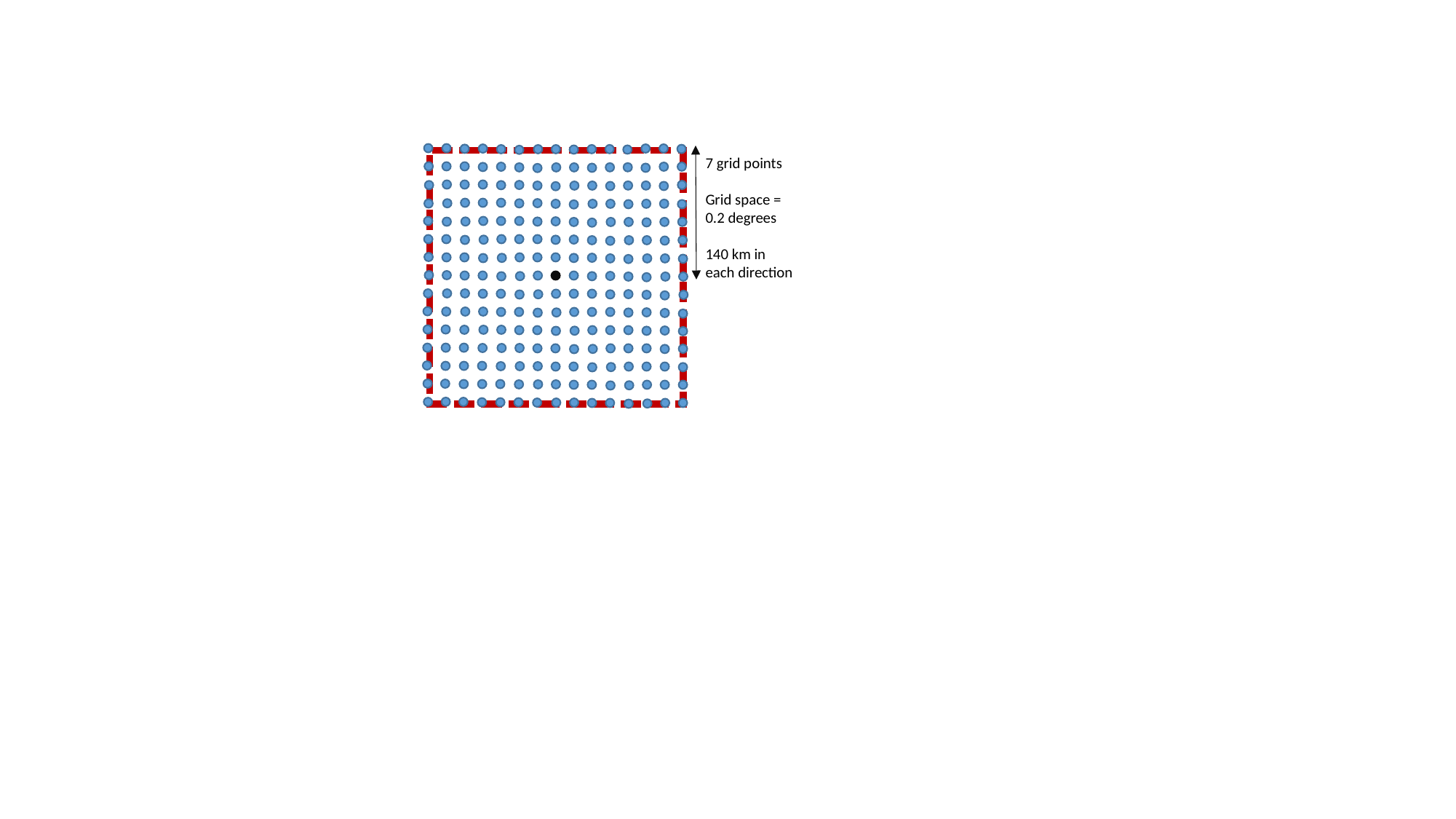

7 grid points

Grid space = 0.2 degrees

140 km in each direction